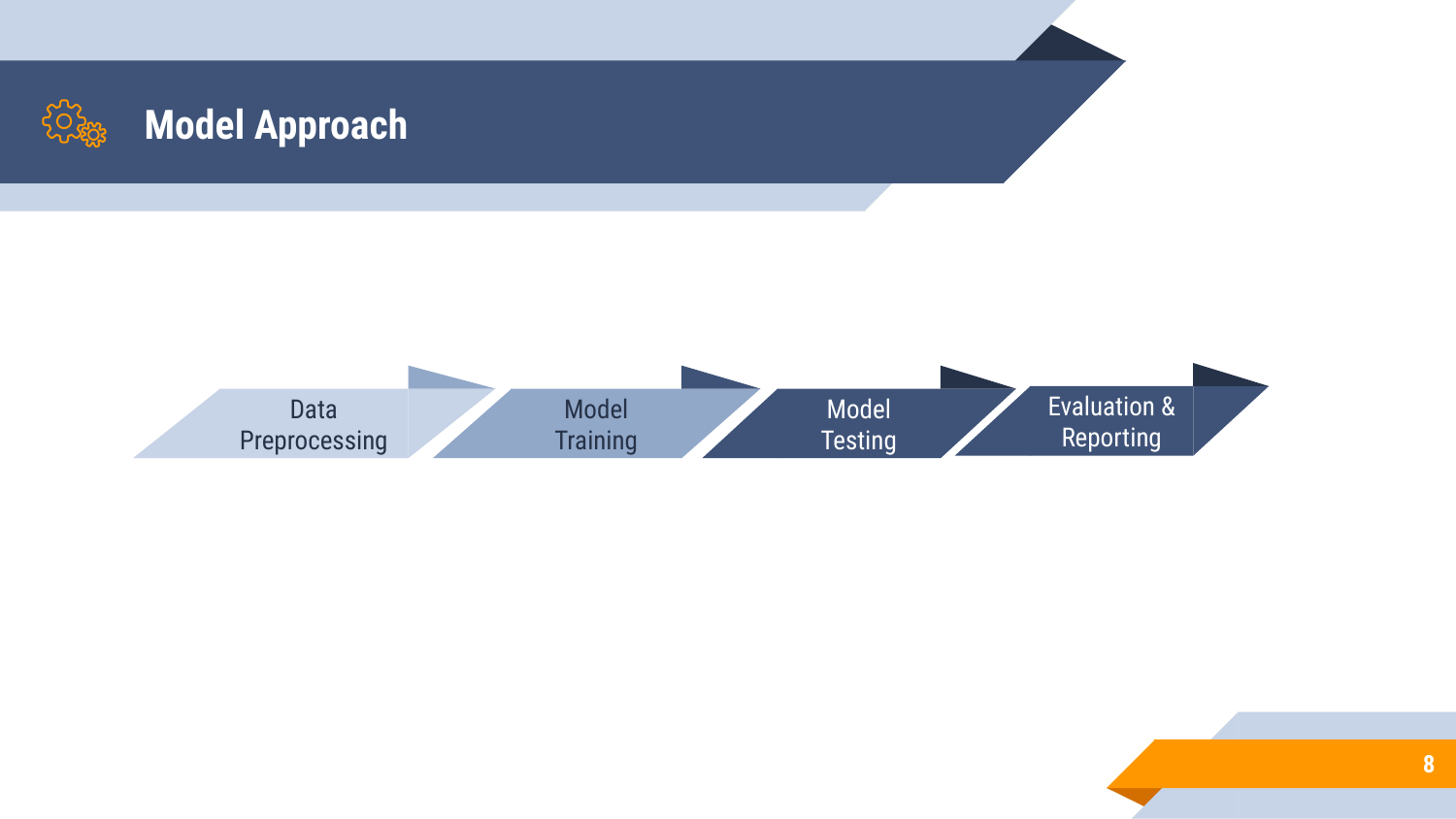

# Model Approach

Evaluation & Reporting

Model Training

Data Preprocessing

Model Testing

8